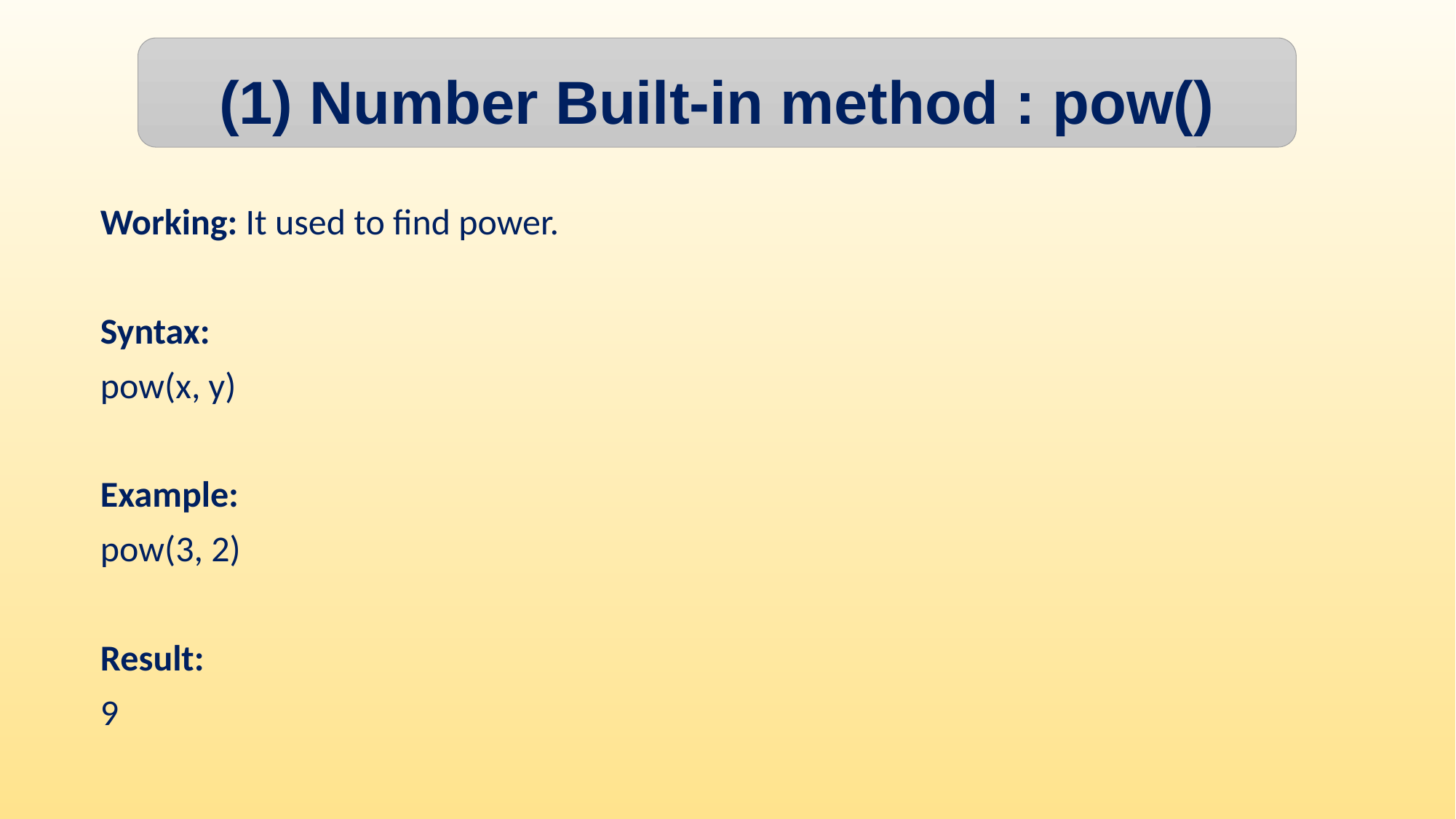

(1) Number Built-in method : pow()
Working: It used to find power.

Syntax:
pow(x, y)

Example:
pow(3, 2)

Result:
9